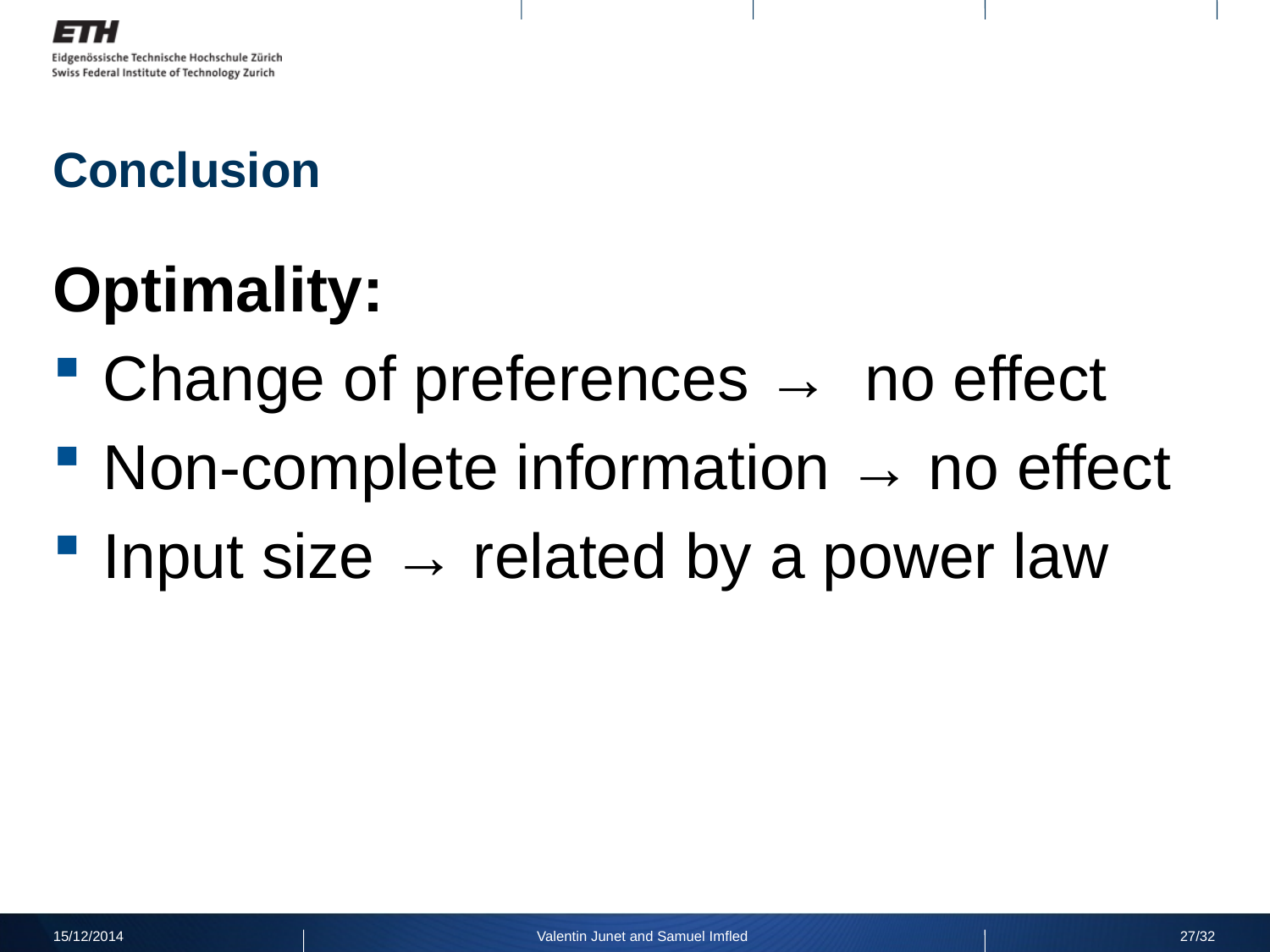

# Conclusion
Optimality:
Change of preferences →  no effect
Non-complete information → no effect
Input size → related by a power law

15/12/2014
Valentin Junet and Samuel Imfled
27/32